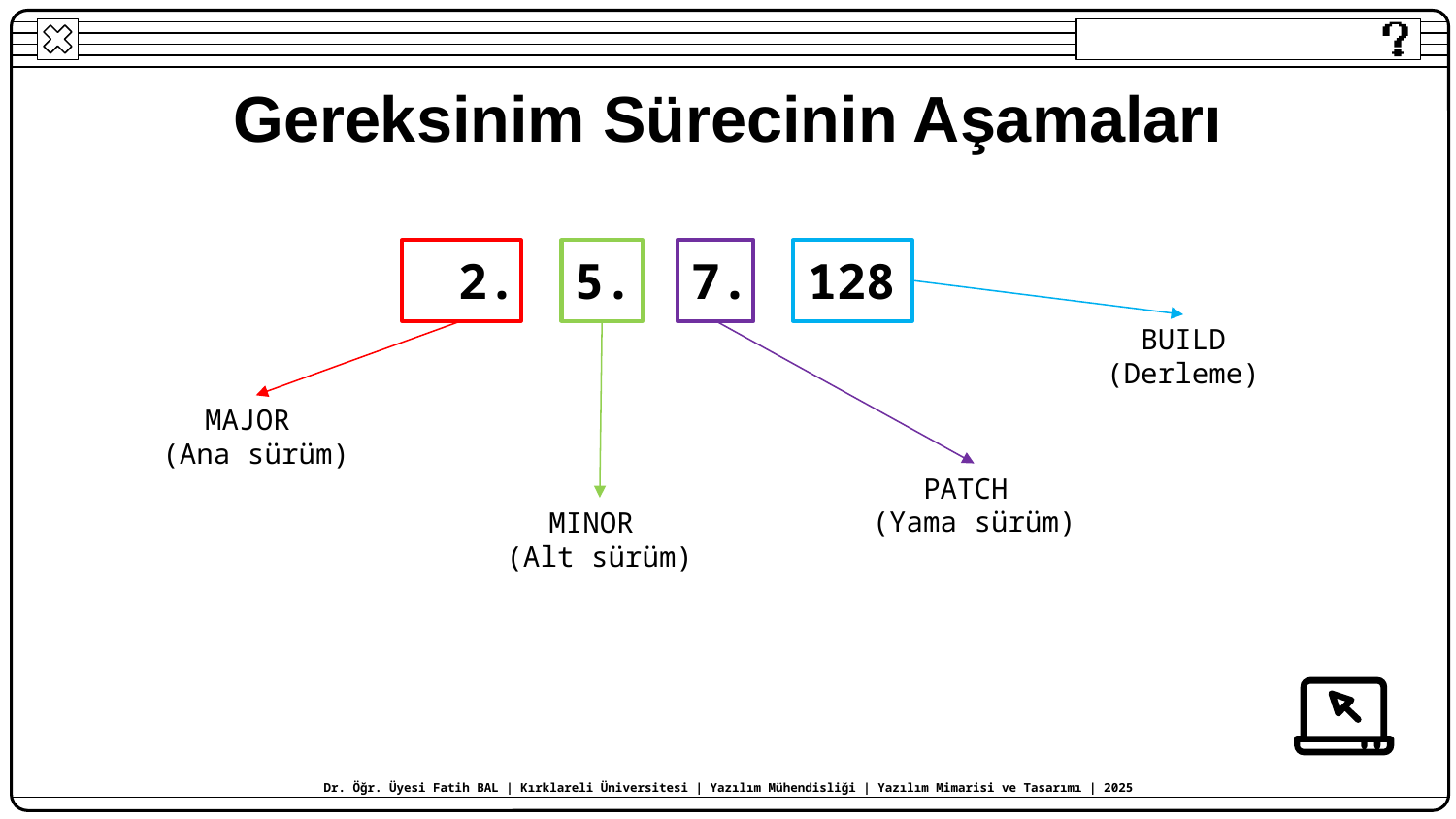

# Gereksinim Sürecinin Aşamaları

2.  5.  7.  128
BUILD
(Derleme)
MAJOR
(Ana sürüm)
PATCH
(Yama sürüm)
MINOR
(Alt sürüm)

Dr. Öğr. Üyesi Fatih BAL | Kırklareli Üniversitesi | Yazılım Mühendisliği | Yazılım Mimarisi ve Tasarımı | 2025